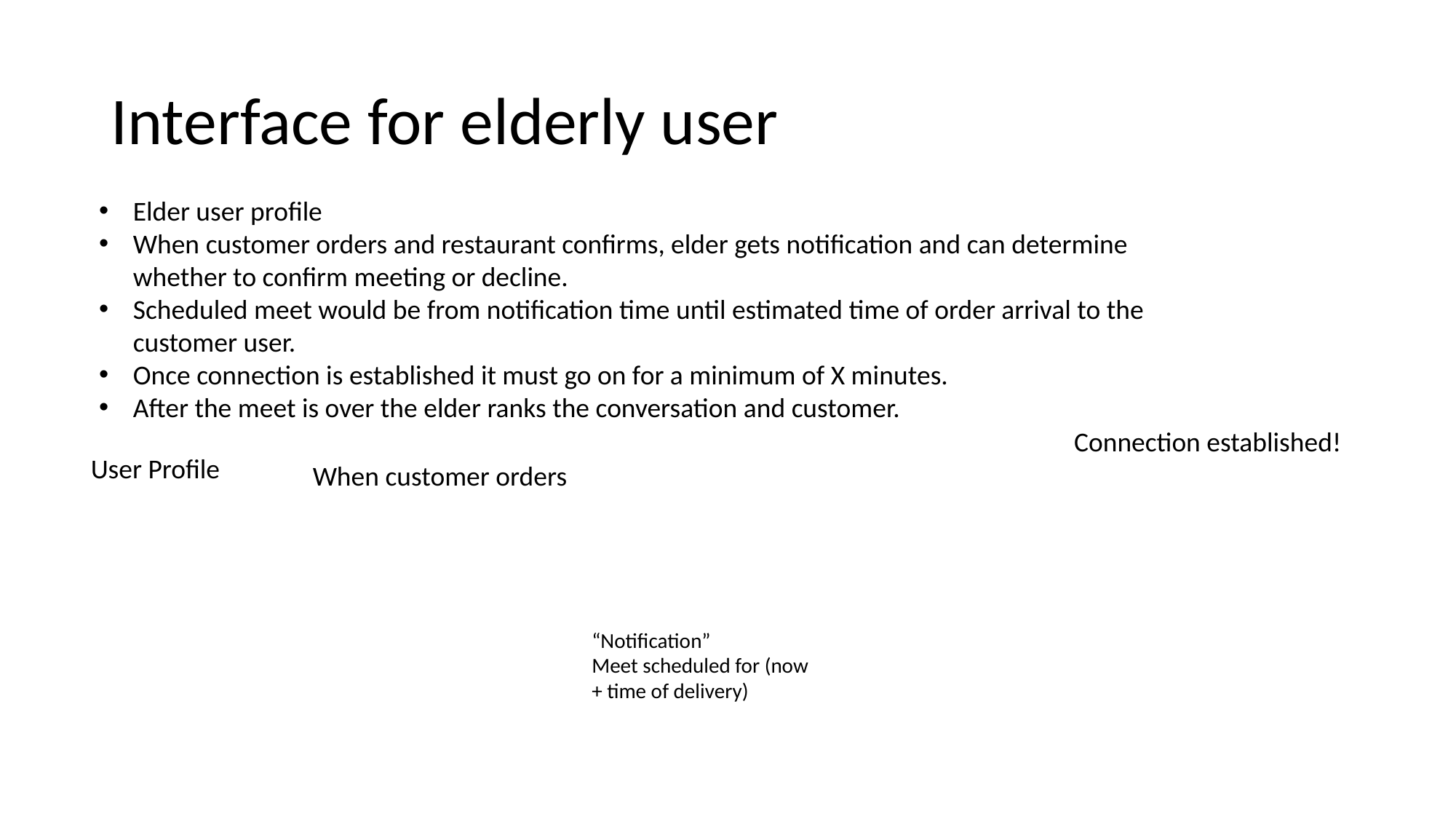

# Interface for elderly user
Elder user profile
When customer orders and restaurant confirms, elder gets notification and can determine whether to confirm meeting or decline.
Scheduled meet would be from notification time until estimated time of order arrival to the customer user.
Once connection is established it must go on for a minimum of X minutes.
After the meet is over the elder ranks the conversation and customer.
Connection established!
User Profile
When customer orders
“Notification”
Meet scheduled for (now + time of delivery)